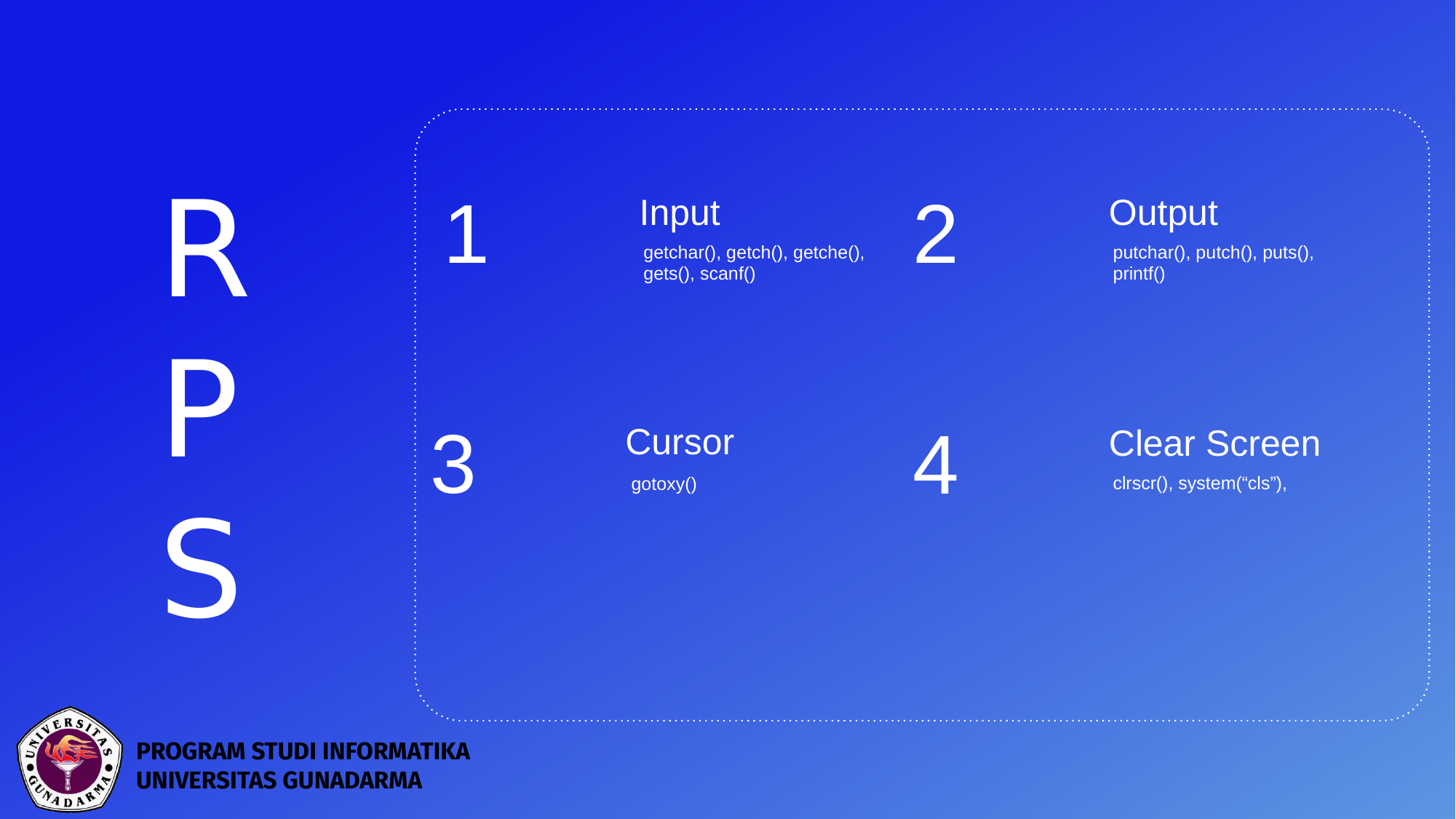

R
P
S
1
Input
getchar(), getch(), getche(), gets(), scanf()
2
Output
putchar(), putch(), puts(), printf()
3
Cursor
gotoxy()
4
Clear Screen
clrscr(), system(“cls”),